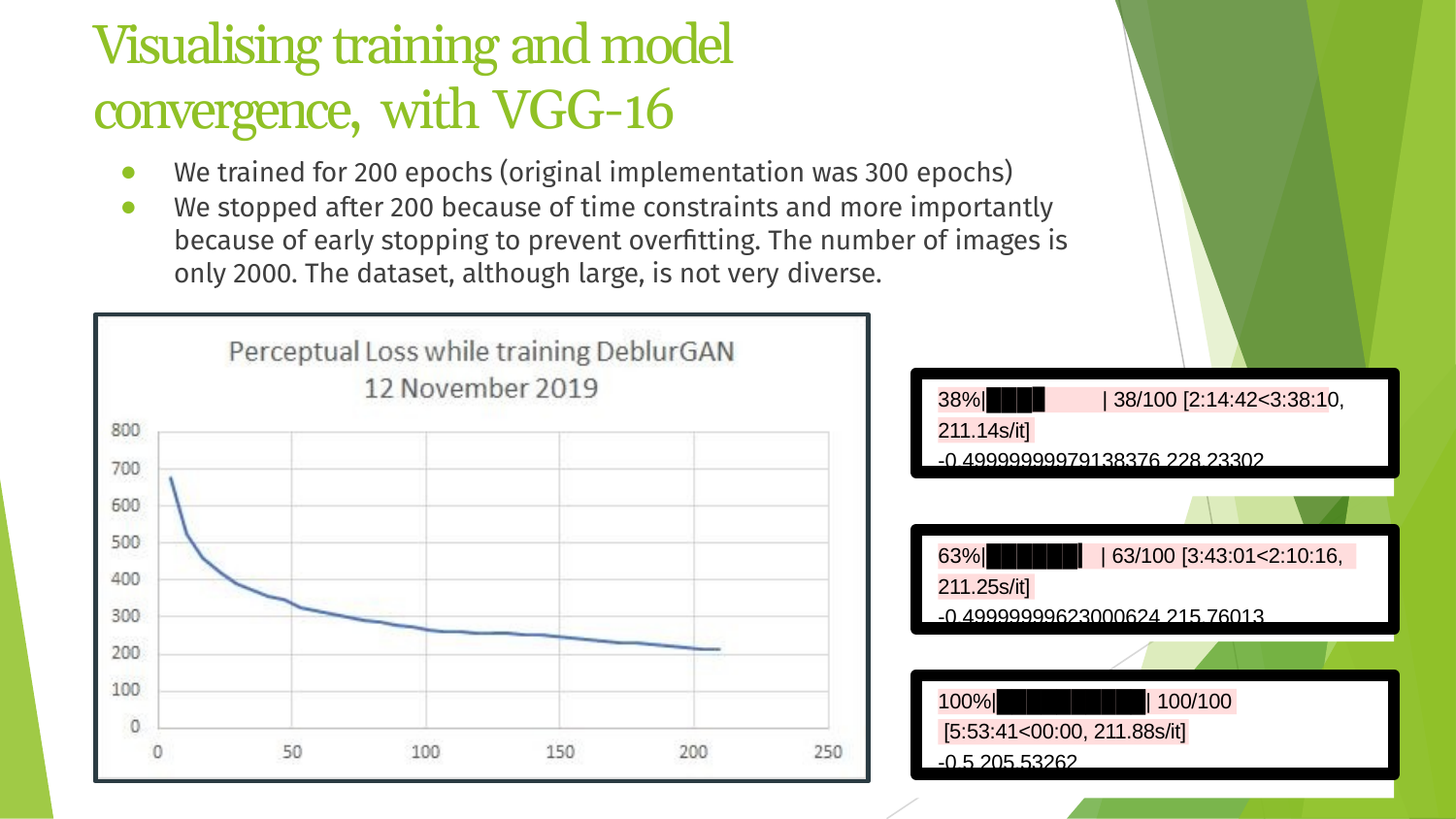

# Visualising training and model convergence,  with VGG-16
We trained for 200 epochs (original implementation was 300 epochs)
We stopped after 200 because of time constraints and more importantly  because of early stopping to prevent overfitting. The number of images is  only 2000. The dataset, although large, is not very diverse.

38%|███▊	| 38/100 [2:14:42<3:38:10,
211.14s/it]
-0.49999999979138376 228.23302

63%|██████▎ | 63/100 [3:43:01<2:10:16,
211.25s/it]
-0.49999999623000624 215.76013

100%|██████████| 100/100  [5:53:41<00:00, 211.88s/it]
-0.5 205.53262